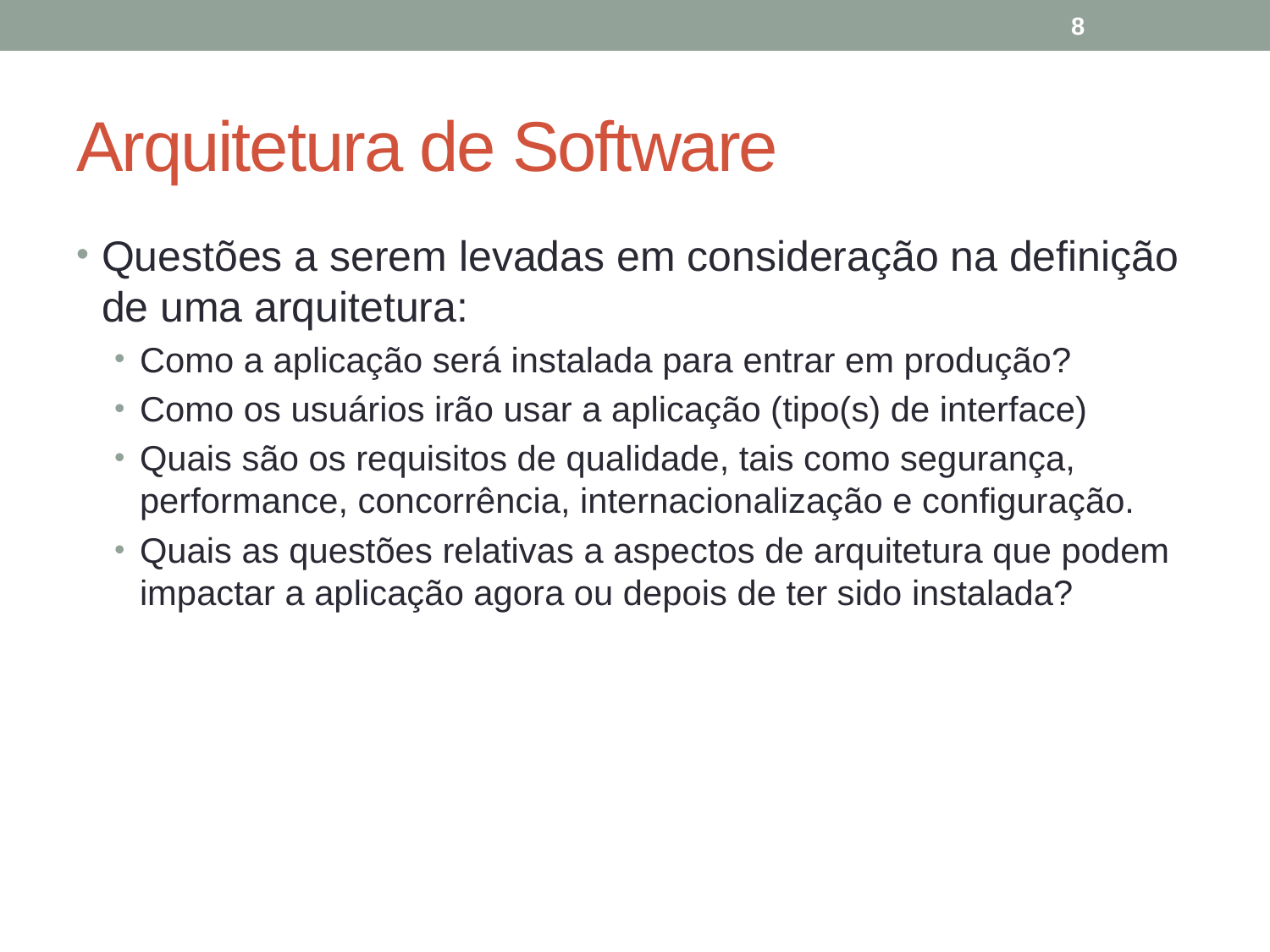

8
# Arquitetura de Software
Questões a serem levadas em consideração na definição de uma arquitetura:
Como a aplicação será instalada para entrar em produção?
Como os usuários irão usar a aplicação (tipo(s) de interface)
Quais são os requisitos de qualidade, tais como segurança, performance, concorrência, internacionalização e configuração.
Quais as questões relativas a aspectos de arquitetura que podem impactar a aplicação agora ou depois de ter sido instalada?